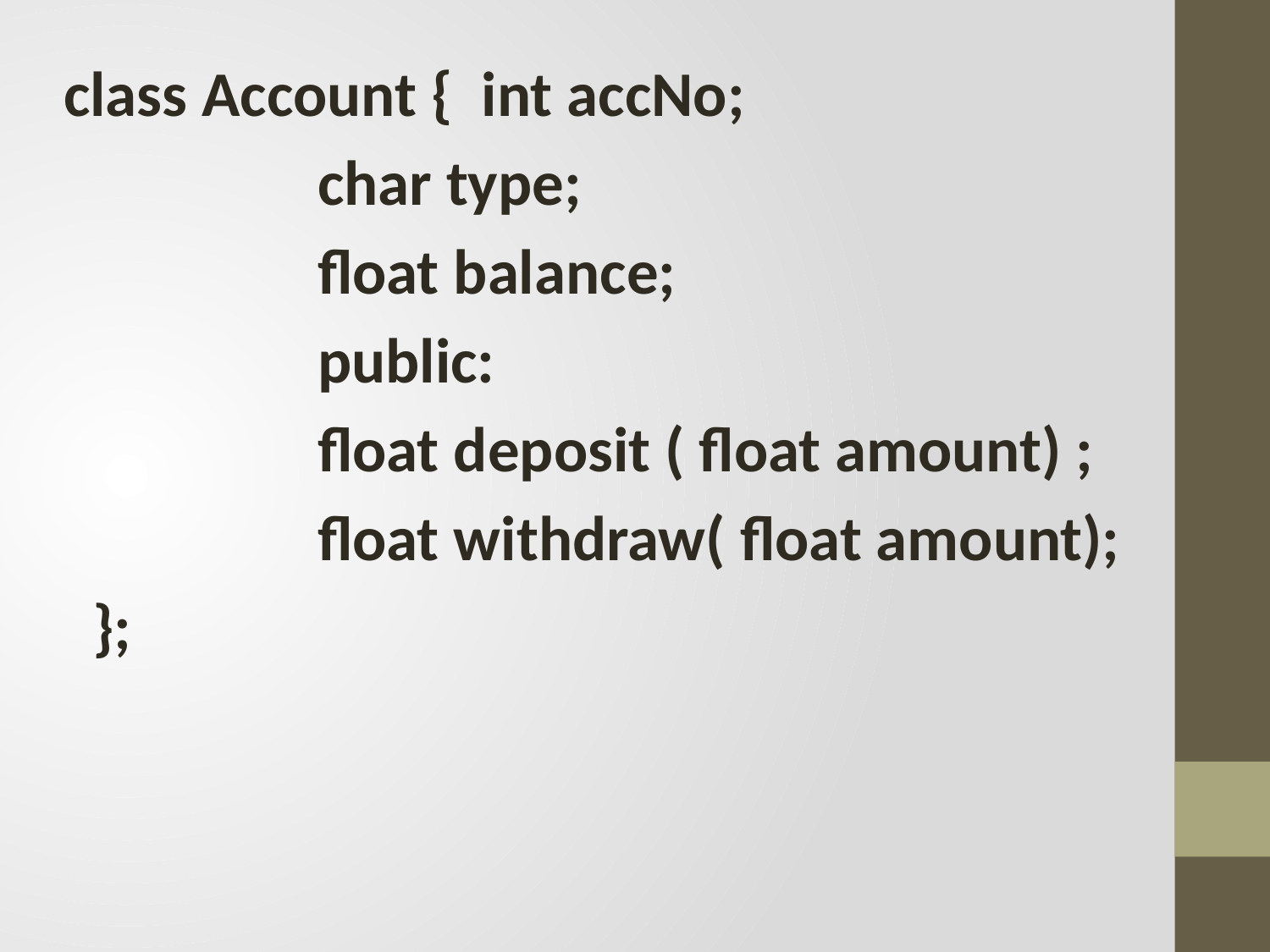

class Account {  int accNo;
		char type;
		float balance;
		public:
		float deposit ( float amount) ;
		float withdraw( float amount);
  };